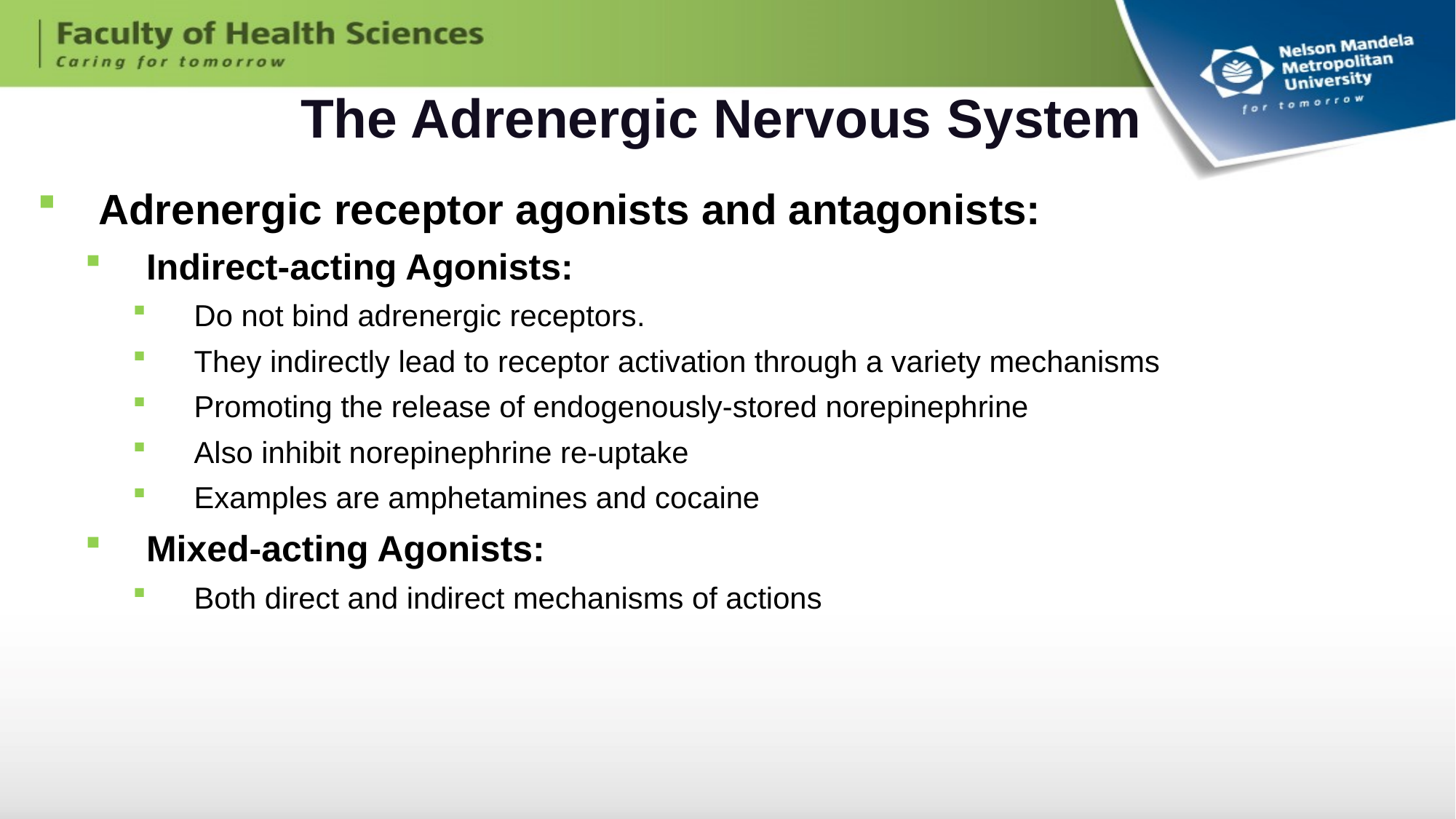

# The Adrenergic Nervous System
Adrenergic receptor agonists and antagonists:
Indirect-acting Agonists:
Do not bind adrenergic receptors.
They indirectly lead to receptor activation through a variety mechanisms
Promoting the release of endogenously-stored norepinephrine
Also inhibit norepinephrine re-uptake
Examples are amphetamines and cocaine
Mixed-acting Agonists:
Both direct and indirect mechanisms of actions